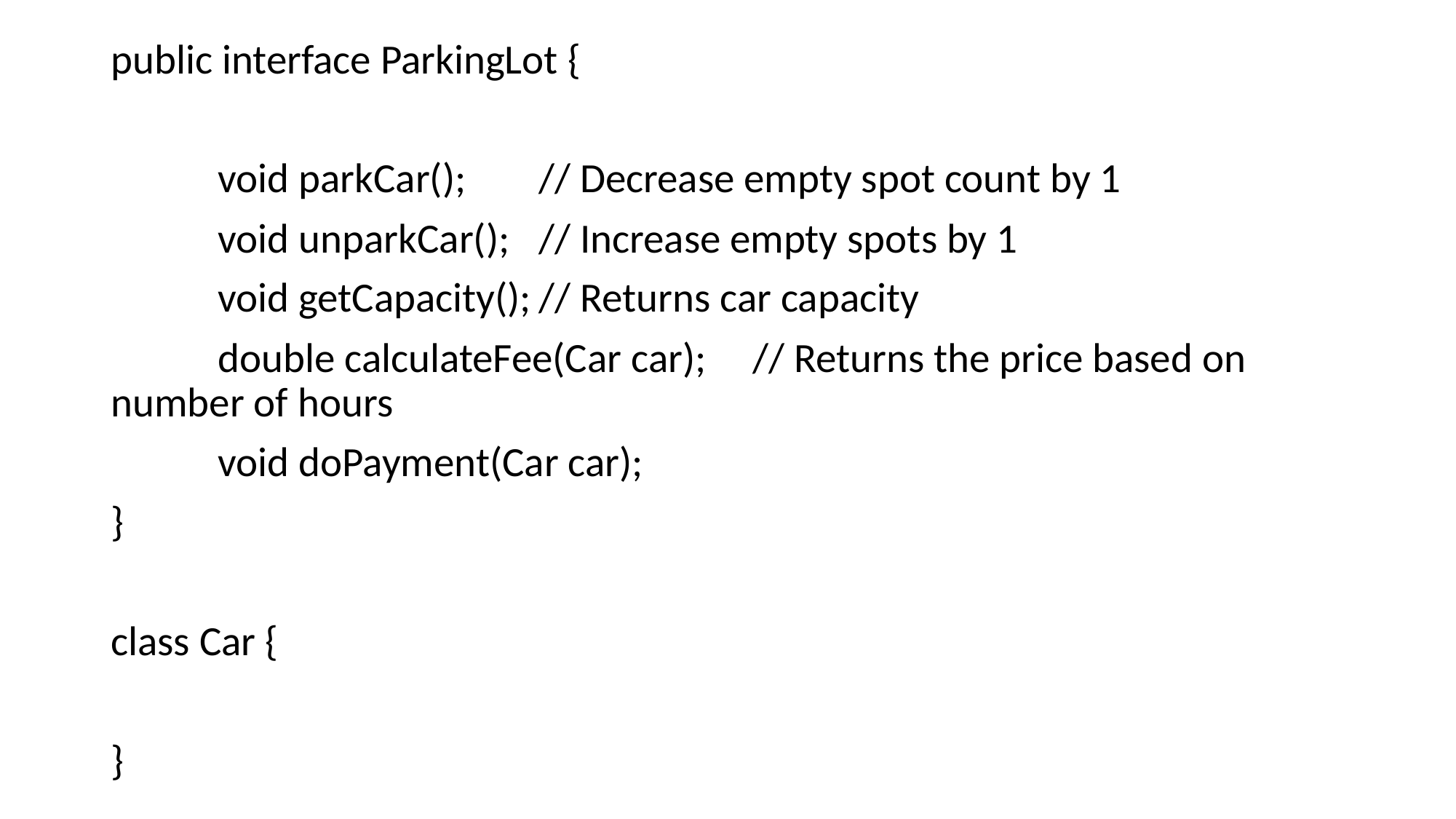

public interface ParkingLot {

	void parkCar();		// Decrease empty spot count by 1
	void unparkCar(); 		// Increase empty spots by 1
	void getCapacity();		// Returns car capacity
	double calculateFee(Car car); 	// Returns the price based on 								number of hours
	void doPayment(Car car);
}

class Car {

}